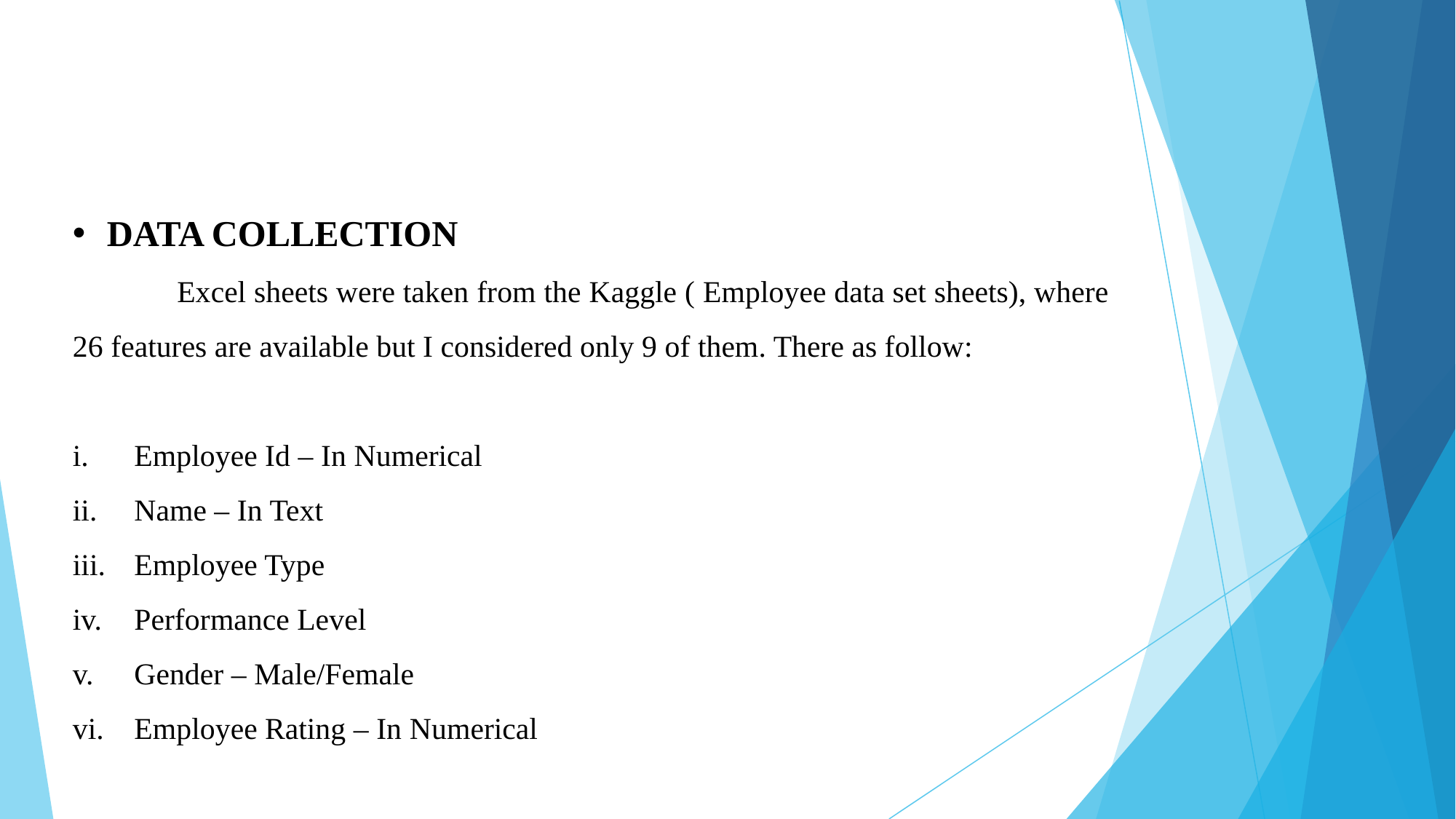

#
DATA COLLECTION
             Excel sheets were taken from the Kaggle ( Employee data set sheets), where 26 features are available but I considered only 9 of them. There as follow:

Employee Id – In Numerical
Name – In Text
Employee Type
Performance Level
Gender – Male/Female
Employee Rating – In Numerical